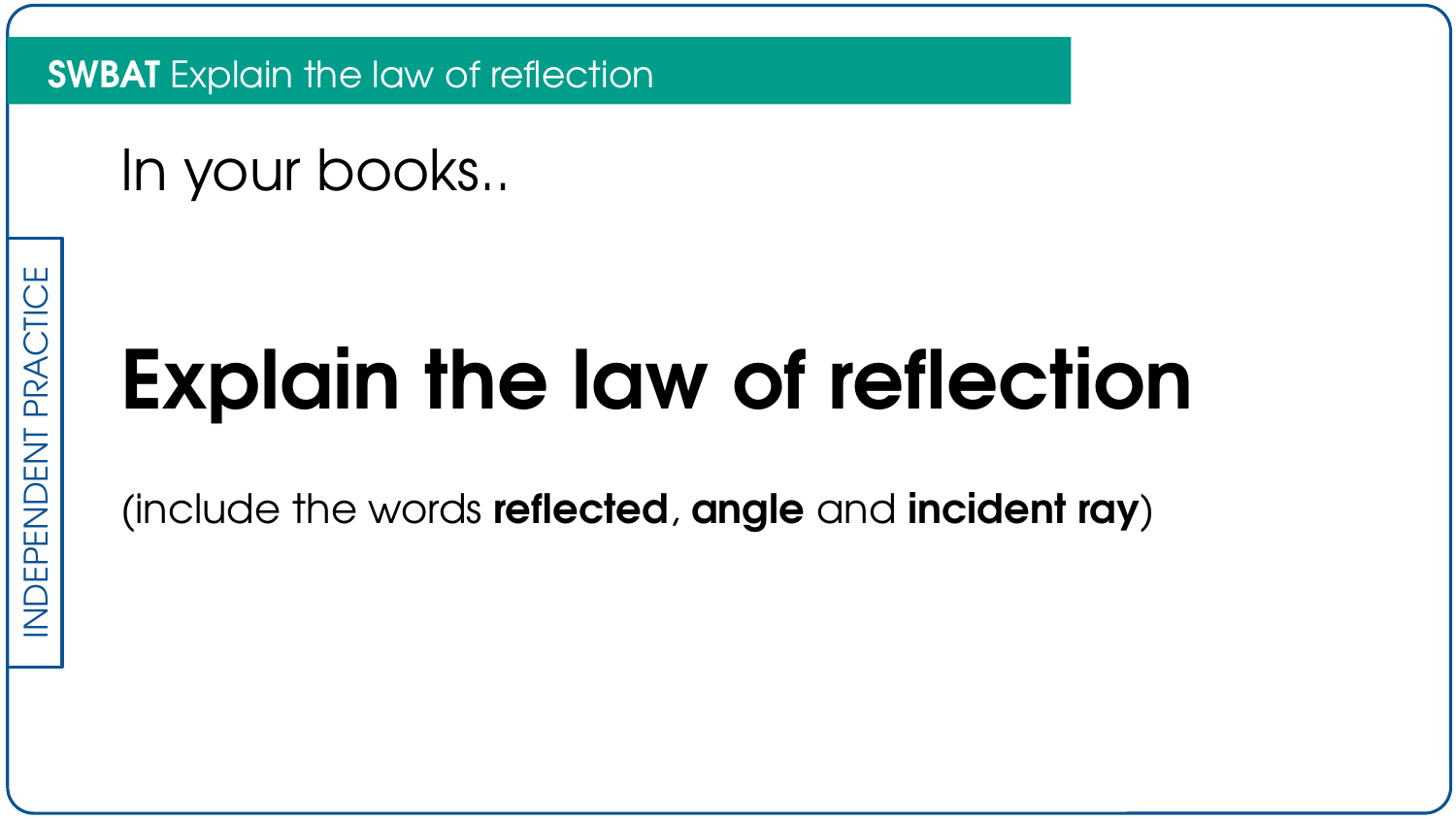

SWBAT Explain the law of reflection
In your books..

Explain the law of reflection

(include the words reflected, angle and incident ray)